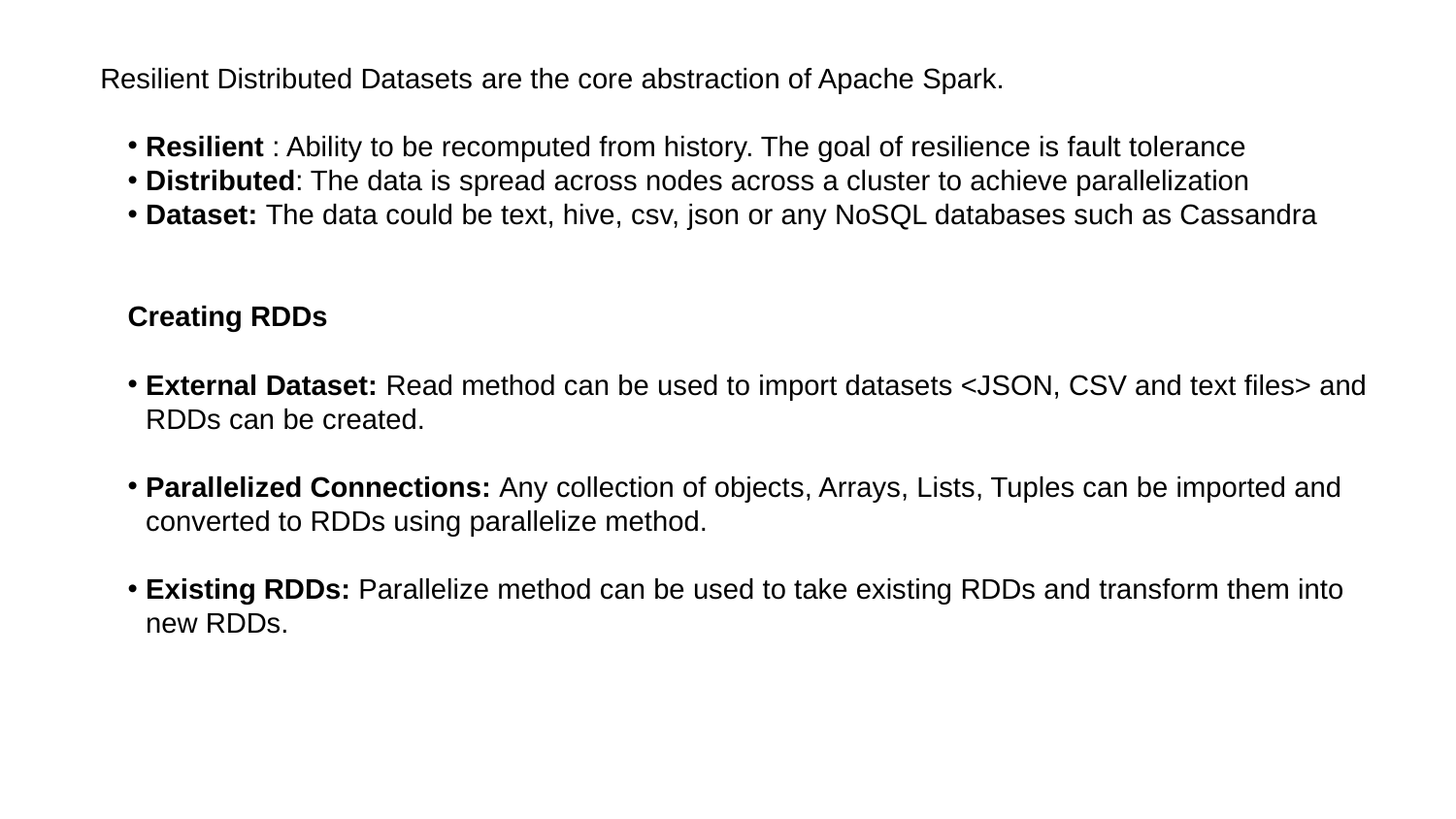

Resilient Distributed Datasets are the core abstraction of Apache Spark.

Resilient : Ability to be recomputed from history. The goal of resilience is fault tolerance
Distributed: The data is spread across nodes across a cluster to achieve parallelization
Dataset: The data could be text, hive, csv, json or any NoSQL databases such as Cassandra

Creating RDDs

External Dataset: Read method can be used to import datasets <JSON, CSV and text files> and RDDs can be created.

Parallelized Connections: Any collection of objects, Arrays, Lists, Tuples can be imported and converted to RDDs using parallelize method.

Existing RDDs: Parallelize method can be used to take existing RDDs and transform them into new RDDs.